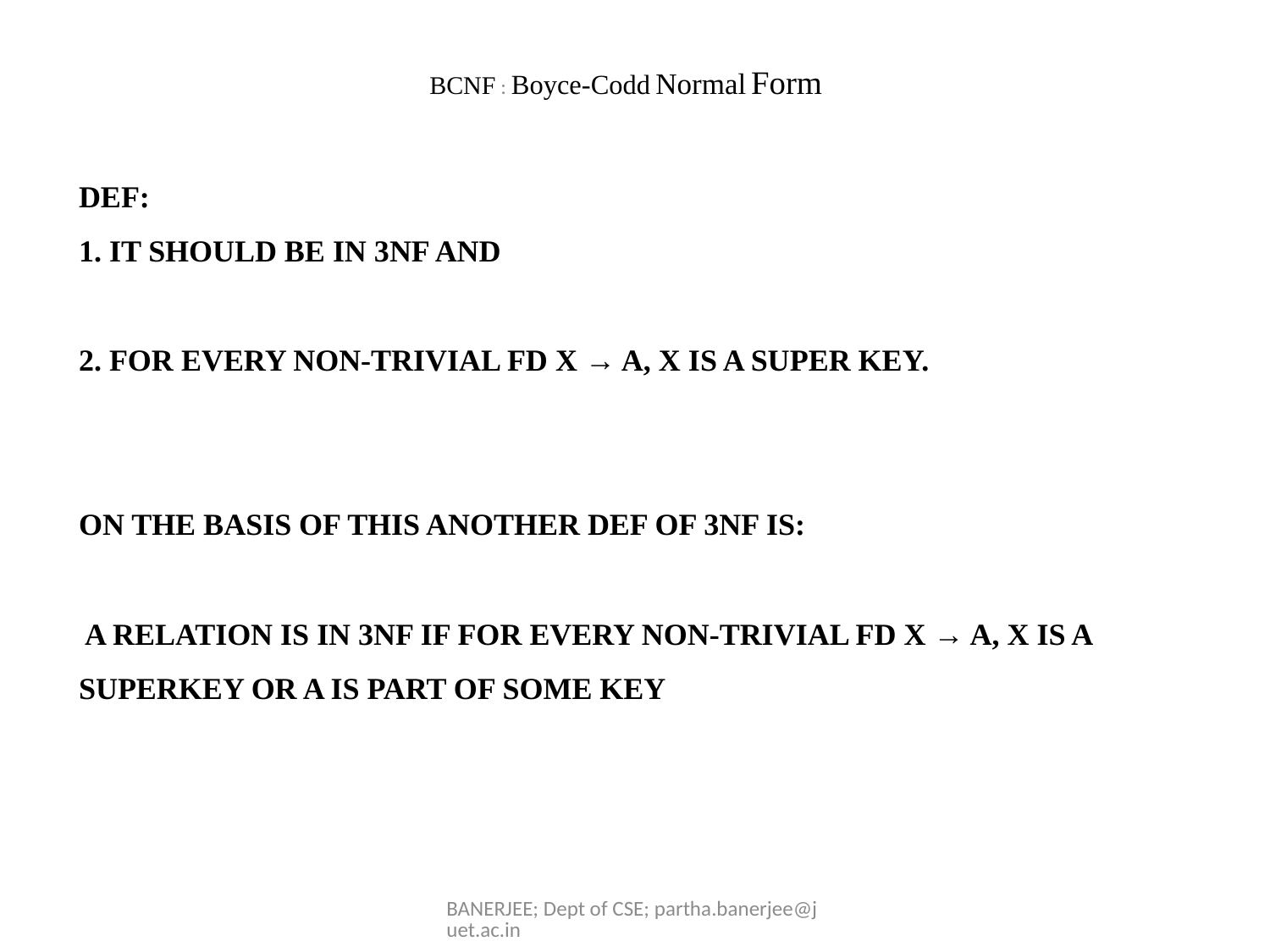

BCNF : Boyce-Codd Normal Form
# Def: 1. It should be in 3nf and 2. for every non-trivial FD X → A, X is a super key. On the basis of this another def of 3nf is: A relation is in 3NF if for every non-trivial FD X → A, X is a superkey or A is part of some key
BANERJEE; Dept of CSE; partha.banerjee@juet.ac.in